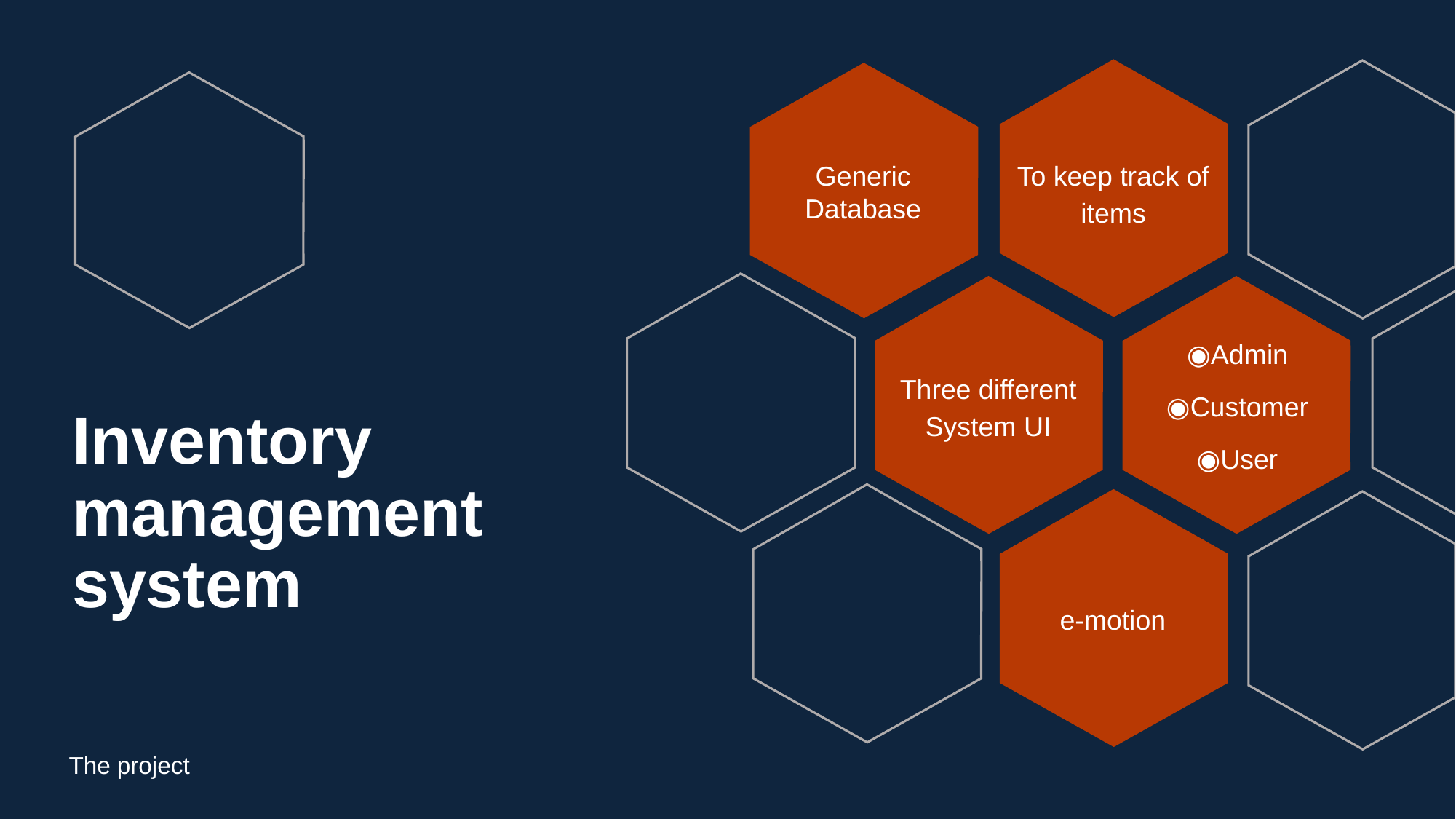

Generic Database
To keep track of items
◉Admin
◉Customer
◉User
Three different System UI
# Inventory management system
e-motion
The project